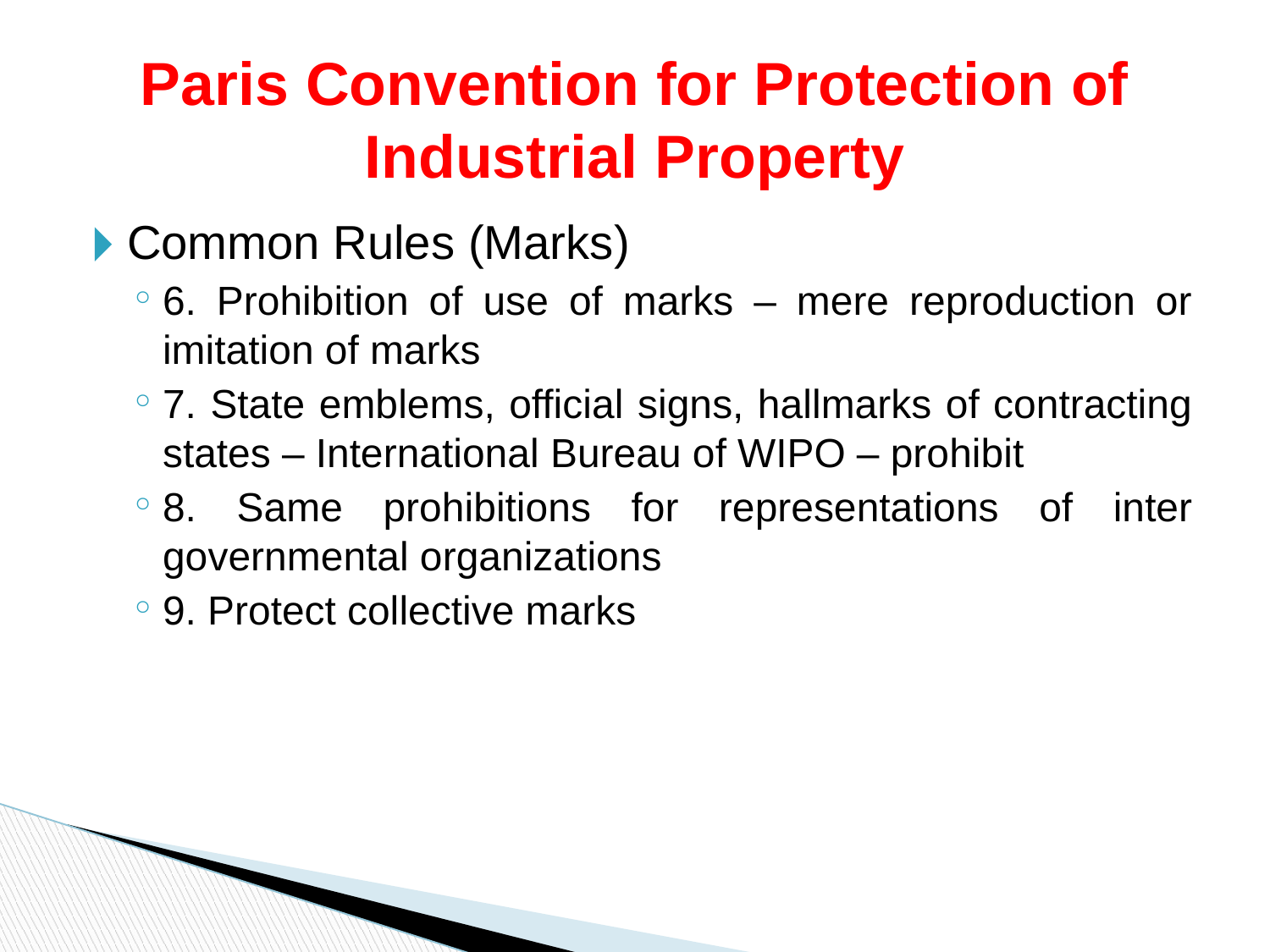

# Paris Convention for Protection of Industrial Property
Common Rules (Marks)
6. Prohibition of use of marks – mere reproduction or imitation of marks
7. State emblems, official signs, hallmarks of contracting states – International Bureau of WIPO – prohibit
8. Same prohibitions for representations of inter governmental organizations
9. Protect collective marks